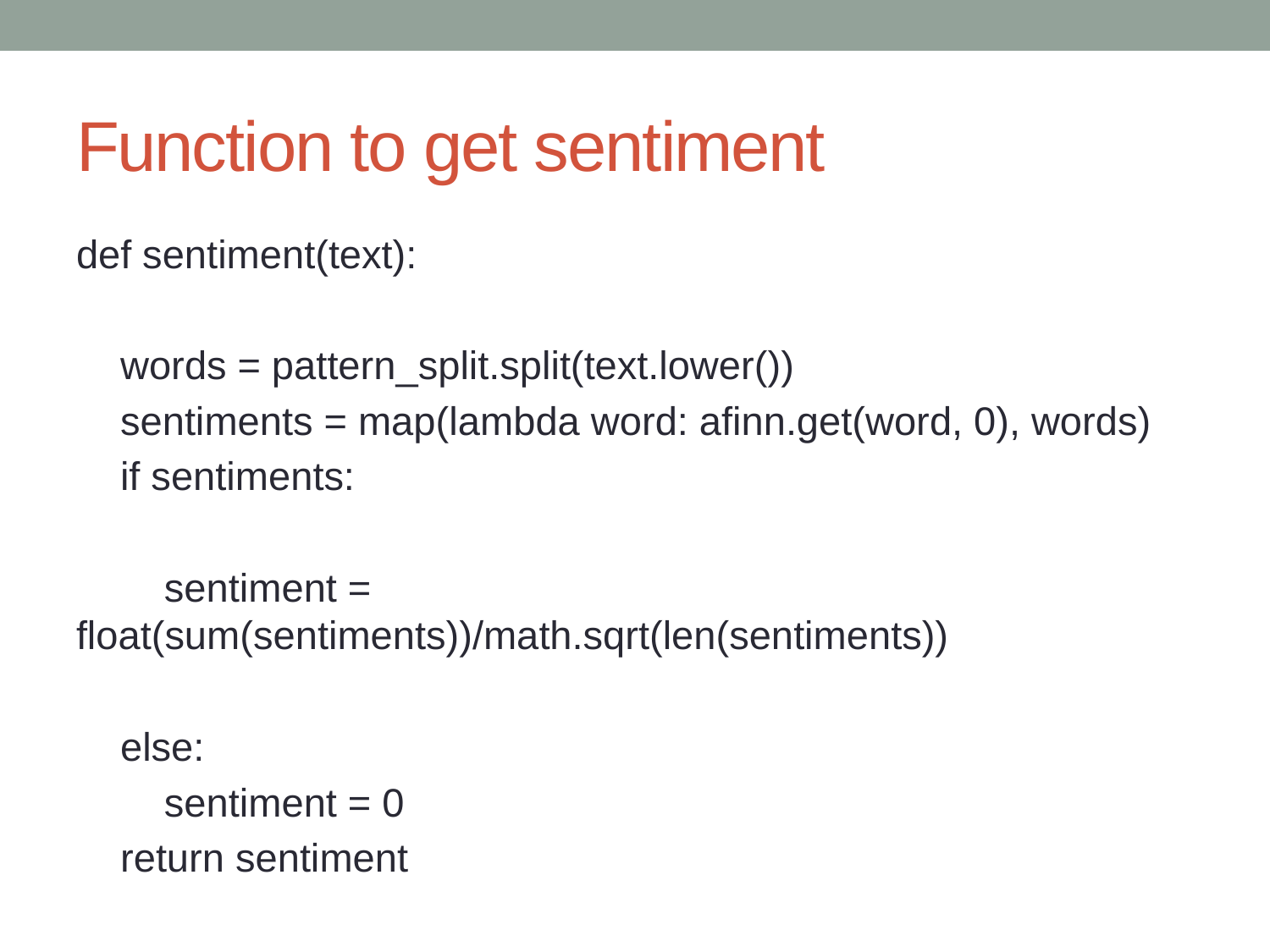

# Function to get sentiment
def sentiment(text):

    words = pattern_split.split(text.lower())
    sentiments = map(lambda word: afinn.get(word, 0), words)
    if sentiments:

        sentiment = float(sum(sentiments))/math.sqrt(len(sentiments))

    else:
        sentiment = 0
    return sentiment